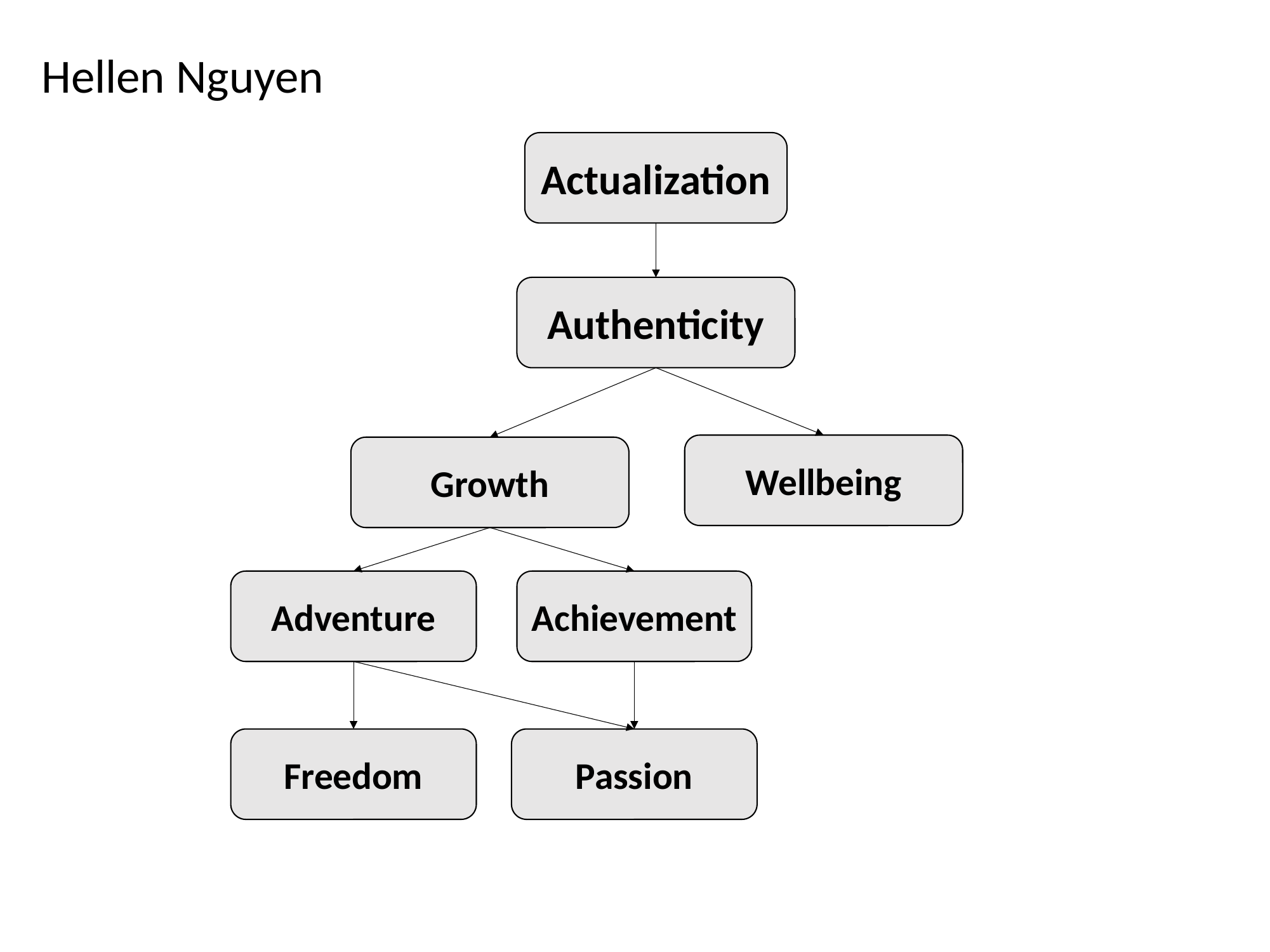

Hellen Nguyen
Actualization
Authenticity
Wellbeing
Growth
Adventure
Achievement
Freedom
Passion